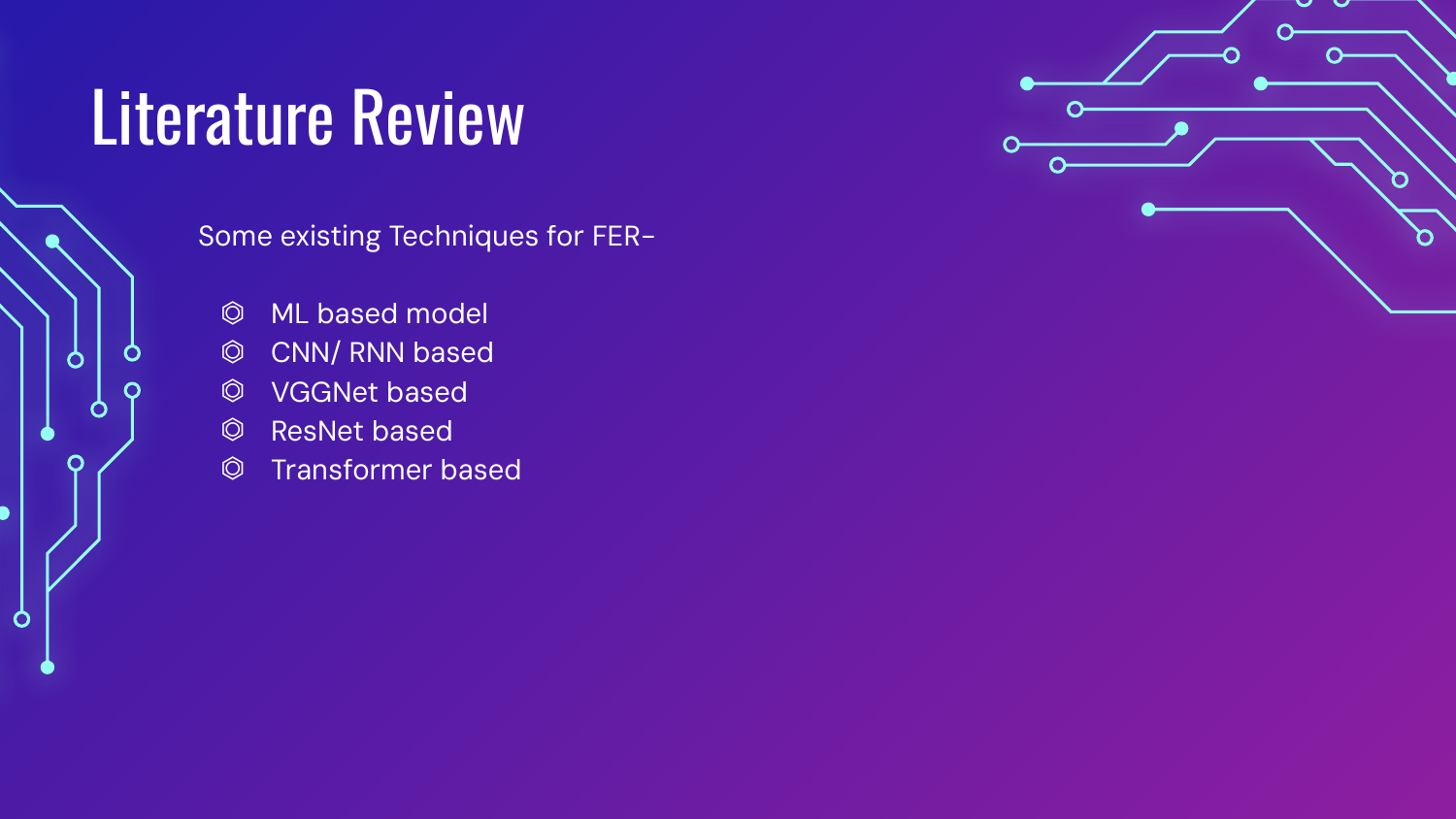

# Literature Review
Some existing Techniques for FER-

ML based model
CNN/ RNN based
VGGNet based
ResNet based
Transformer based